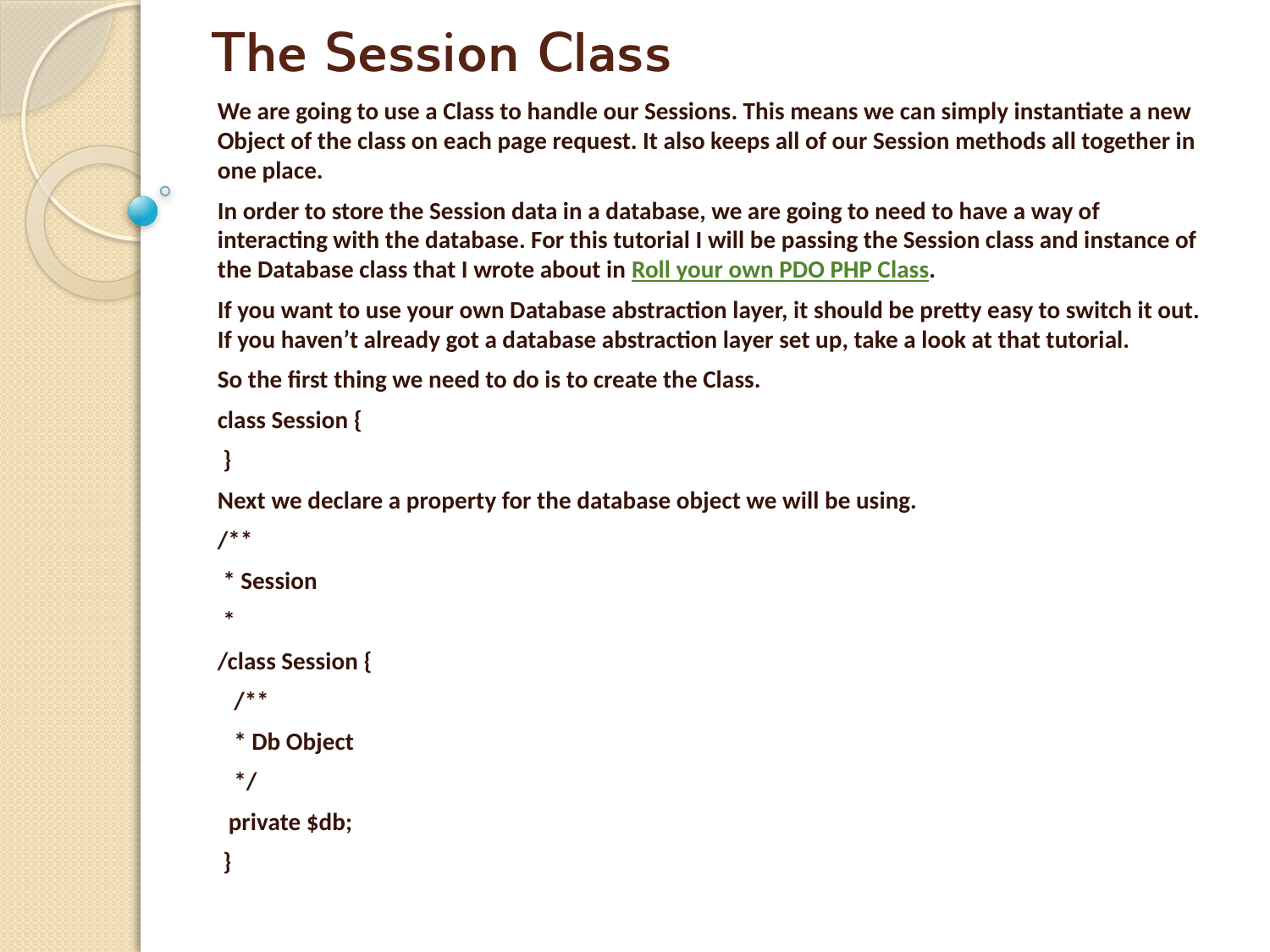

# The Session Class
We are going to use a Class to handle our Sessions. This means we can simply instantiate a new Object of the class on each page request. It also keeps all of our Session methods all together in one place.
In order to store the Session data in a database, we are going to need to have a way of interacting with the database. For this tutorial I will be passing the Session class and instance of the Database class that I wrote about in Roll your own PDO PHP Class.
If you want to use your own Database abstraction layer, it should be pretty easy to switch it out. If you haven’t already got a database abstraction layer set up, take a look at that tutorial.
So the first thing we need to do is to create the Class.
class Session {
 }
Next we declare a property for the database object we will be using.
/**
 * Session
 *
/class Session {
   /**
   * Db Object
   */
  private $db;
 }